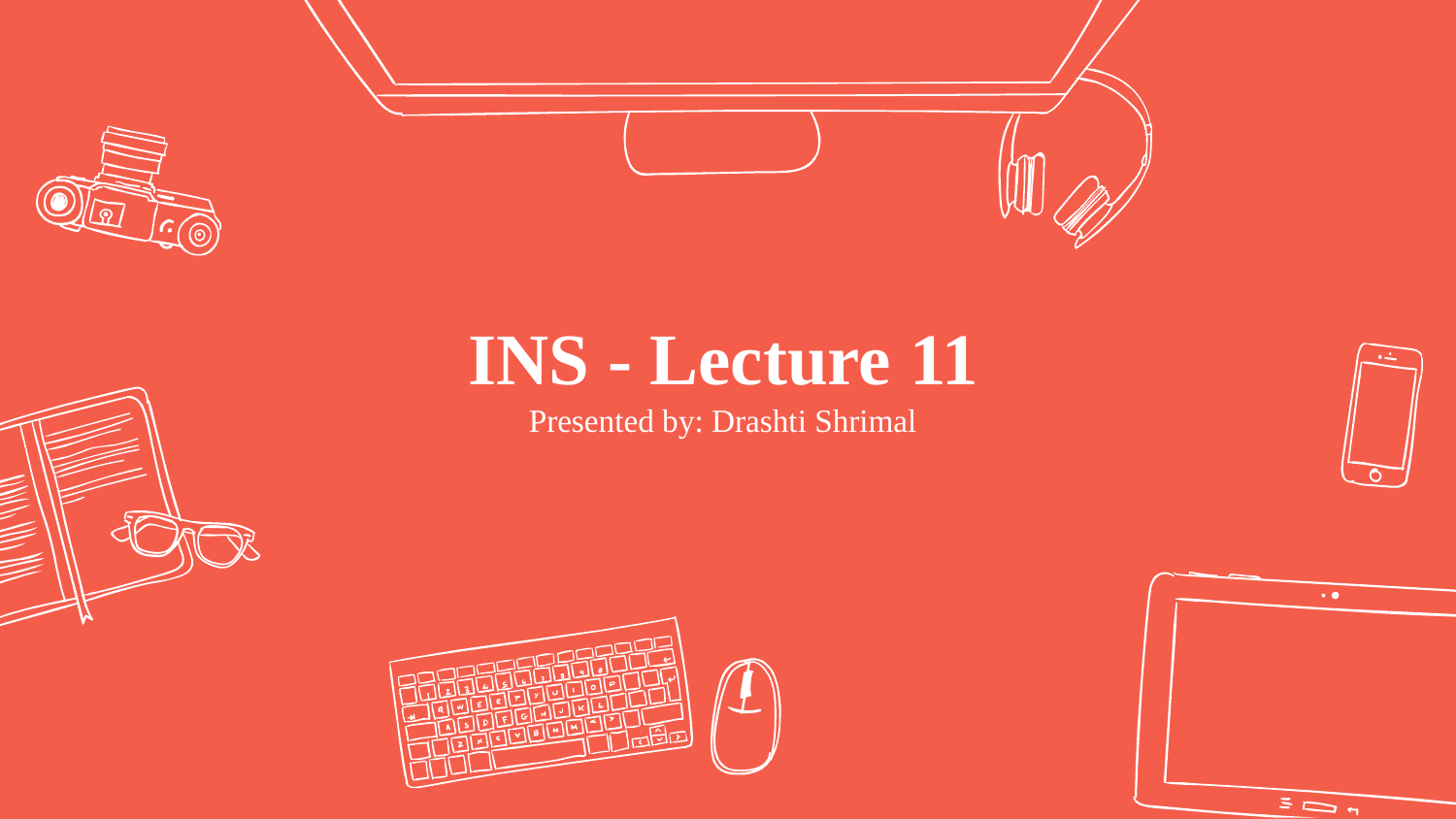

# INS - Lecture 11 Presented by: Drashti Shrimal